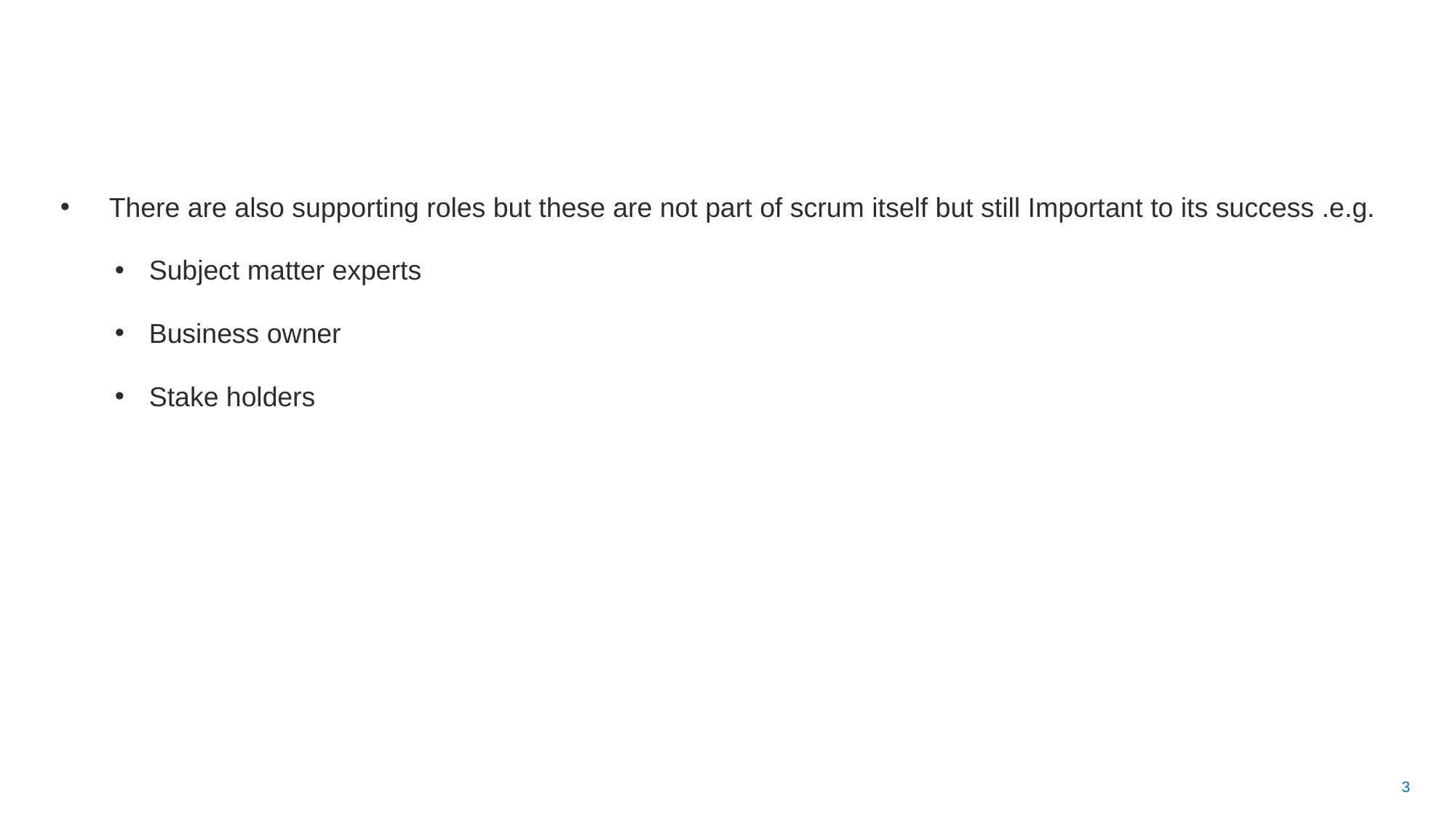

#
 There are also supporting roles but these are not part of scrum itself but still Important to its success .e.g.
Subject matter experts
Business owner
Stake holders